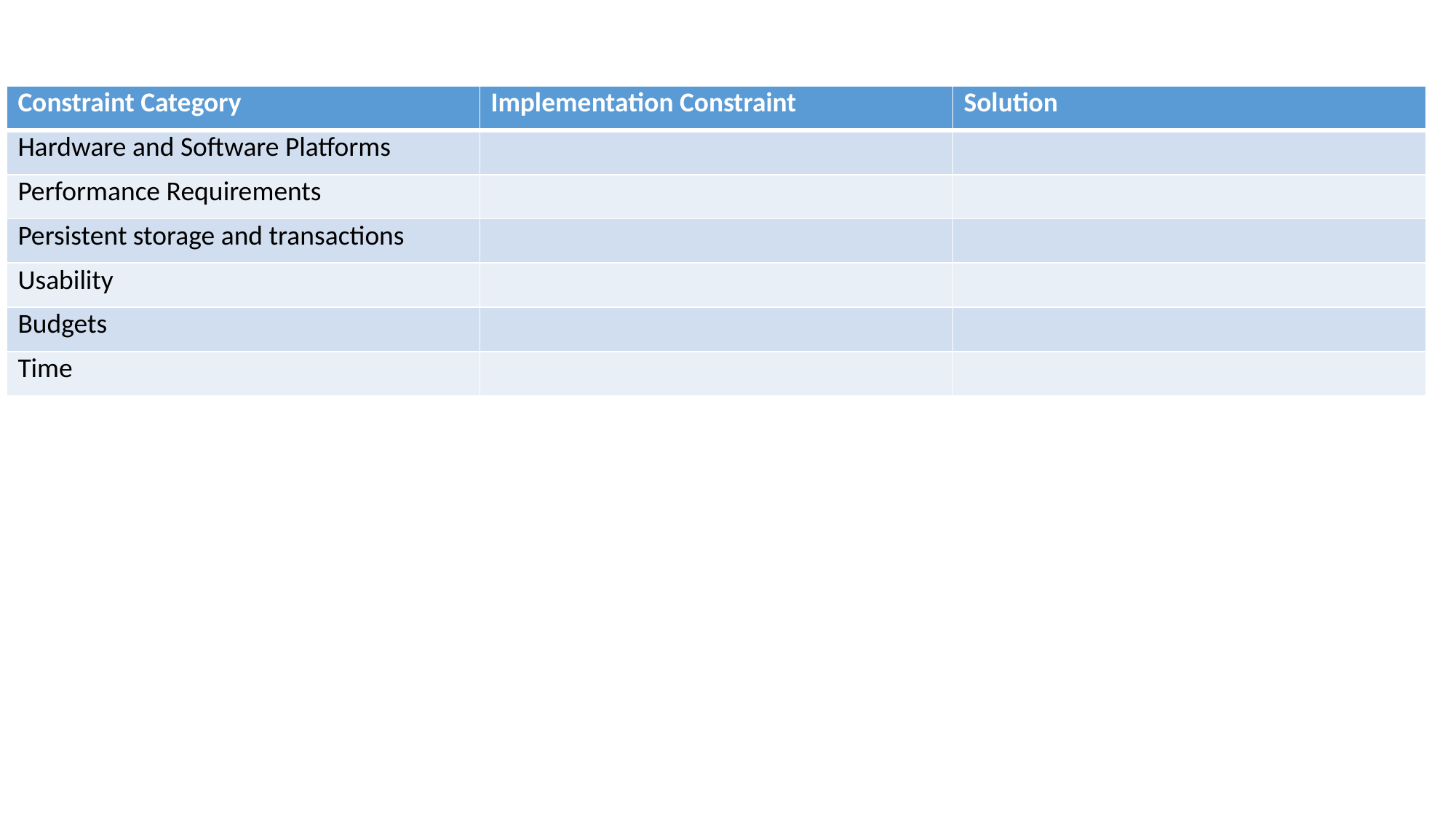

| Constraint Category | Implementation Constraint | Solution |
| --- | --- | --- |
| Hardware and Software Platforms |  |  |
| Performance Requirements |  |  |
| Persistent storage and transactions |  |  |
| Usability |  |  |
| Budgets |  |  |
| Time |  |  |